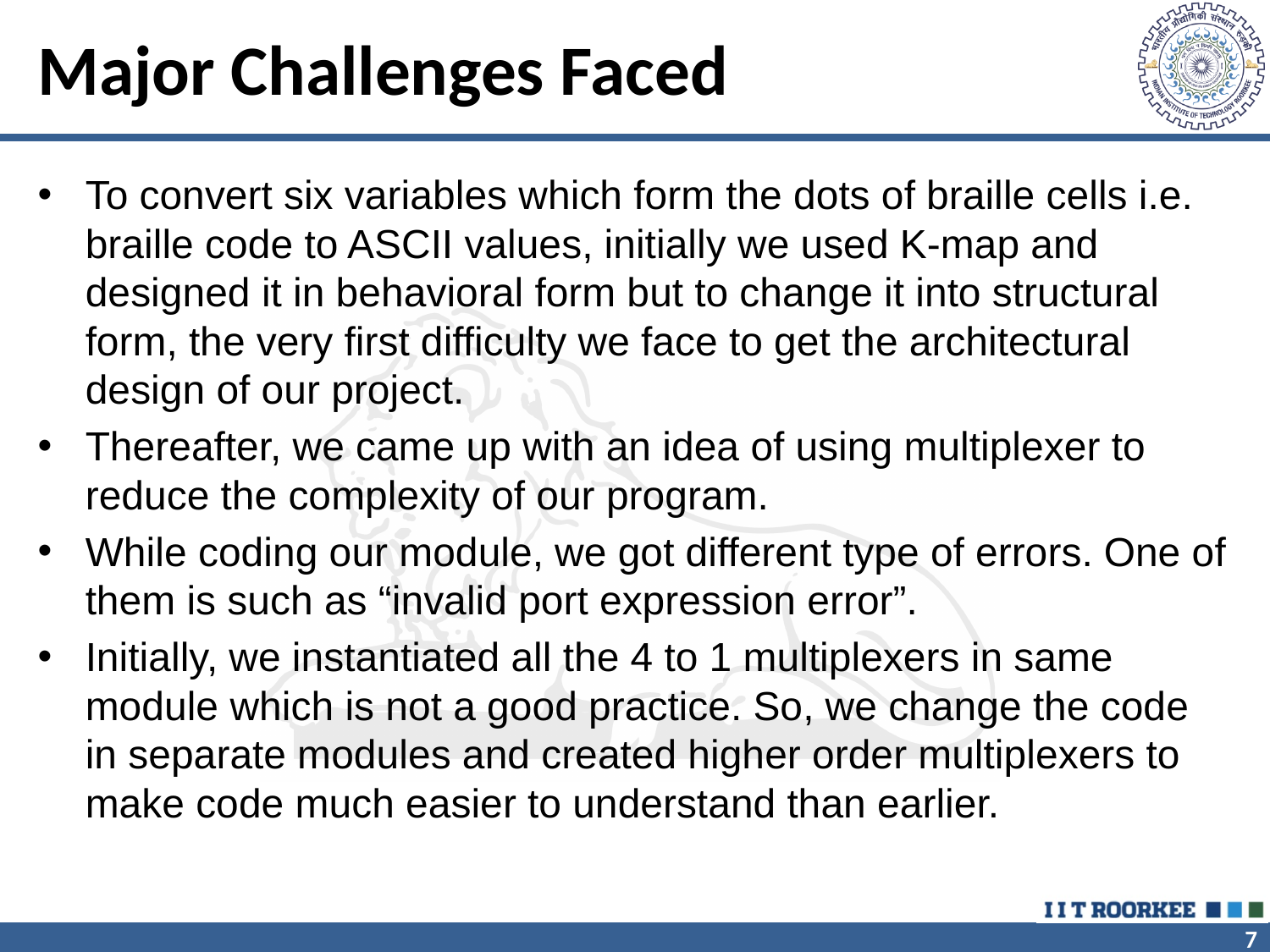

# Major Challenges Faced
To convert six variables which form the dots of braille cells i.e. braille code to ASCII values, initially we used K-map and designed it in behavioral form but to change it into structural form, the very first difficulty we face to get the architectural design of our project.
Thereafter, we came up with an idea of using multiplexer to reduce the complexity of our program.
While coding our module, we got different type of errors. One of them is such as “invalid port expression error”.
Initially, we instantiated all the 4 to 1 multiplexers in same module which is not a good practice. So, we change the code in separate modules and created higher order multiplexers to make code much easier to understand than earlier.